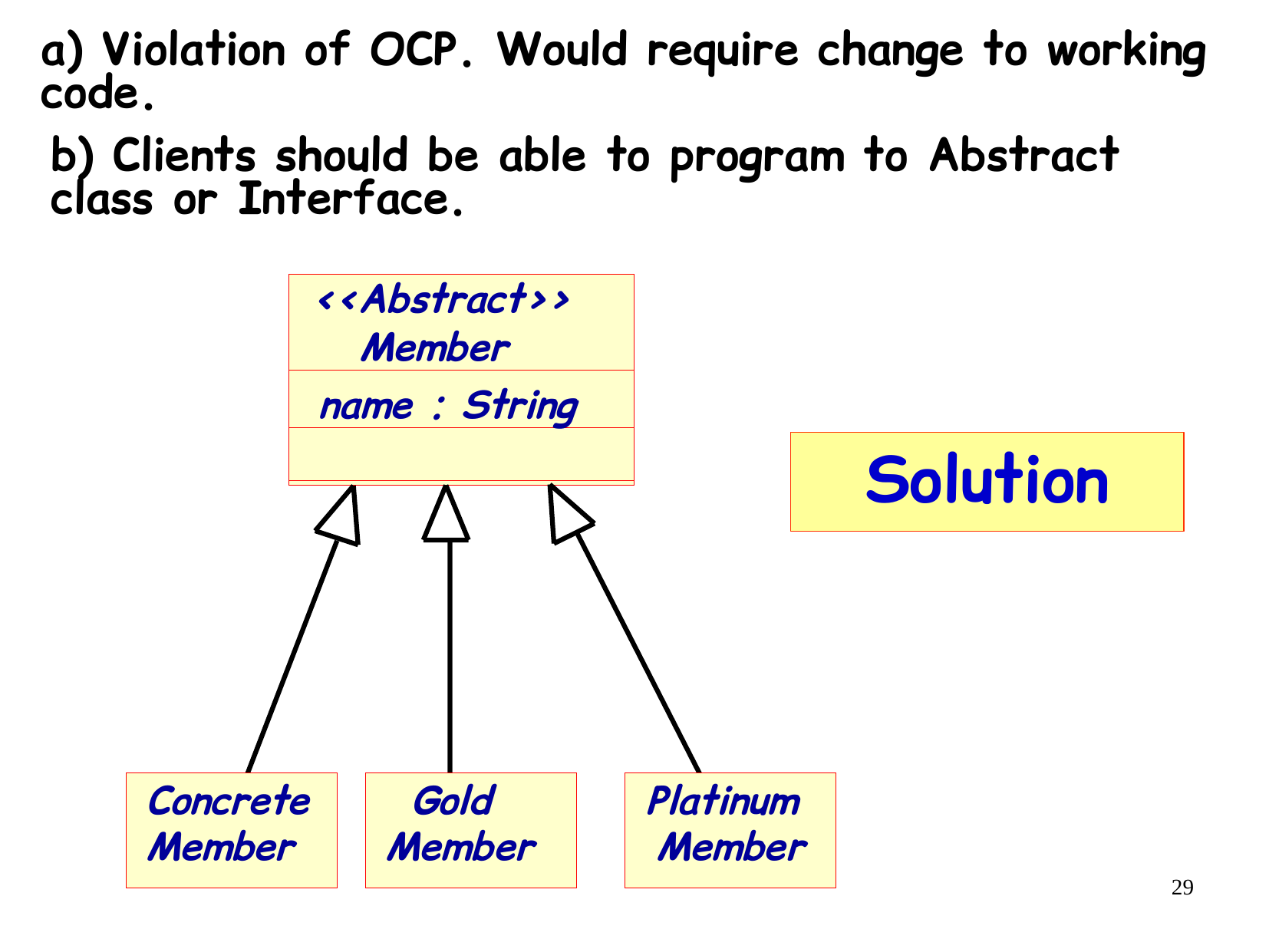

a) Violation of OCP. Would require change to working code.
b) Clients should be able to program to Abstract class or Interface.
<<Abstract>>

Member

name : String

Solution

Concrete
Member

Gold
Member

Platinum
Member